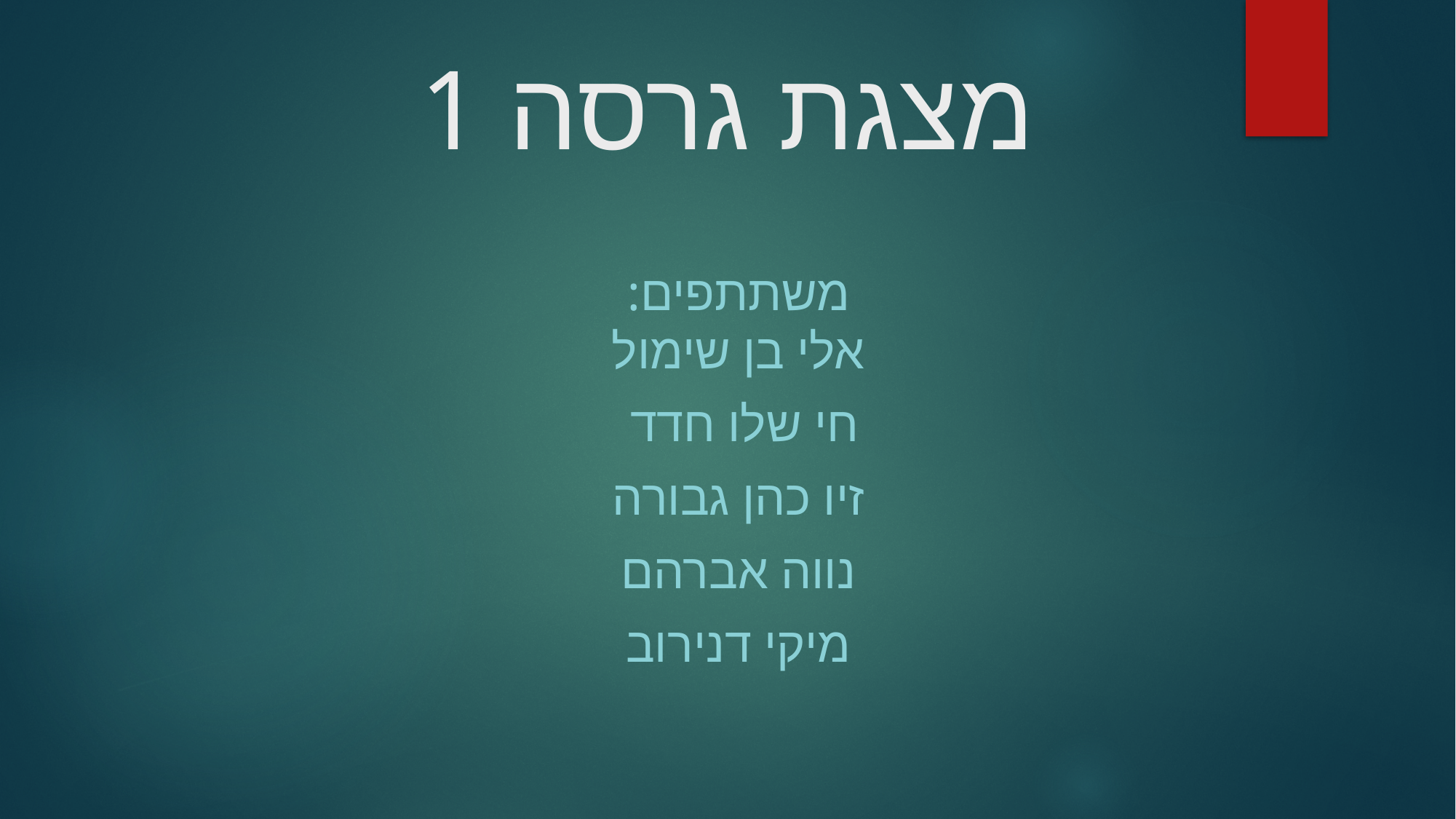

# מצגת גרסה 1
משתתפים:
אלי בן שימול
חי שלו חדד
זיו כהן גבורה
נווה אברהם
מיקי דנירוב